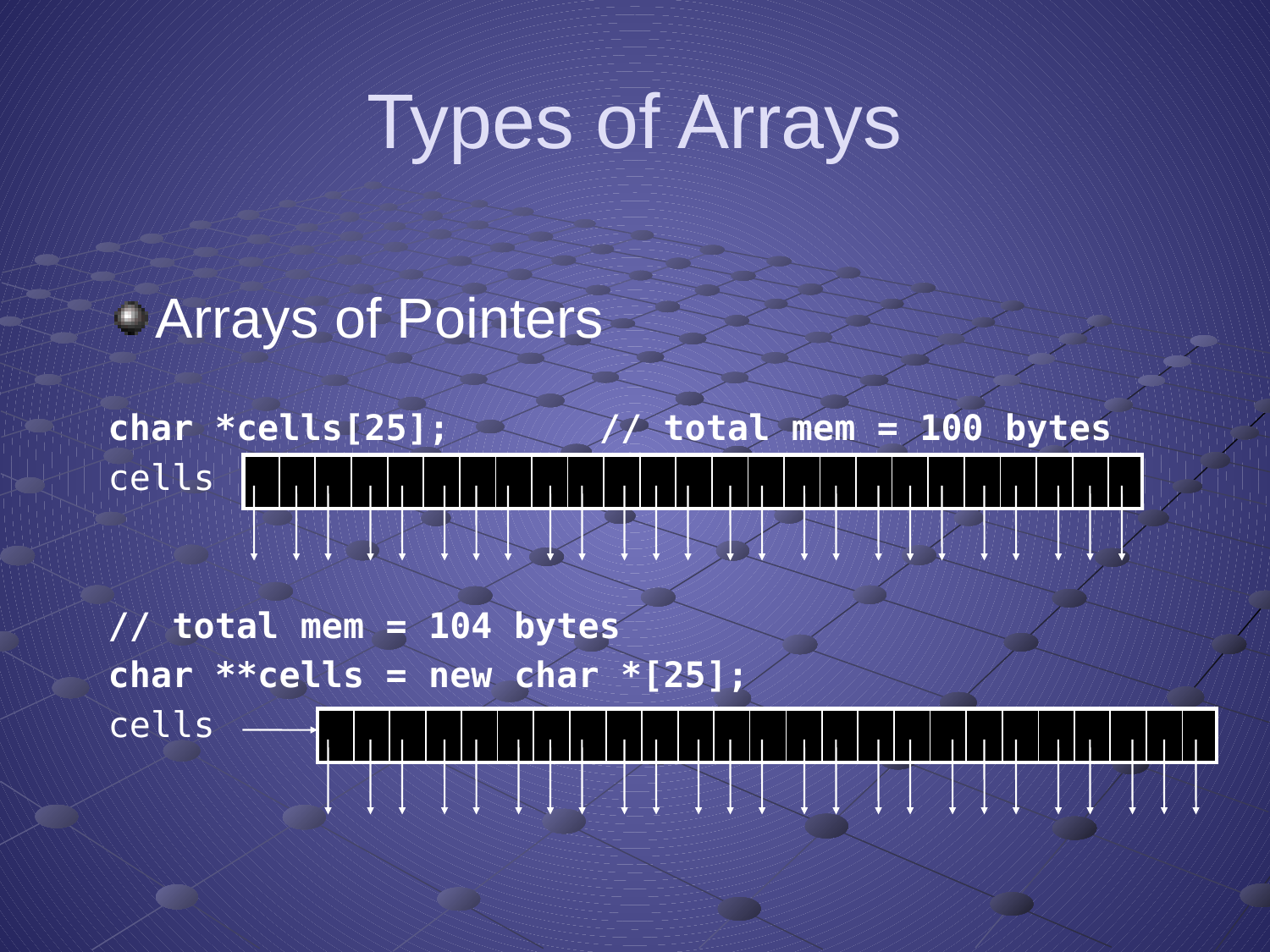

# Types of Arrays
Arrays of Pointers

char *cells[25];       // total mem = 100 bytes
cells

// total mem = 104 bytes
char **cells = new char *[25];
cells
|  |  |  |  |  |  |  |  |  |  |  |  |  |  |  |  |  |  |  |  |  |  |  |  |  |
| --- | --- | --- | --- | --- | --- | --- | --- | --- | --- | --- | --- | --- | --- | --- | --- | --- | --- | --- | --- | --- | --- | --- | --- | --- |

|  |  |  |  |  |  |  |  |  |  |  |  |  |  |  |  |  |  |  |  |  |  |  |  |  |
| --- | --- | --- | --- | --- | --- | --- | --- | --- | --- | --- | --- | --- | --- | --- | --- | --- | --- | --- | --- | --- | --- | --- | --- | --- |